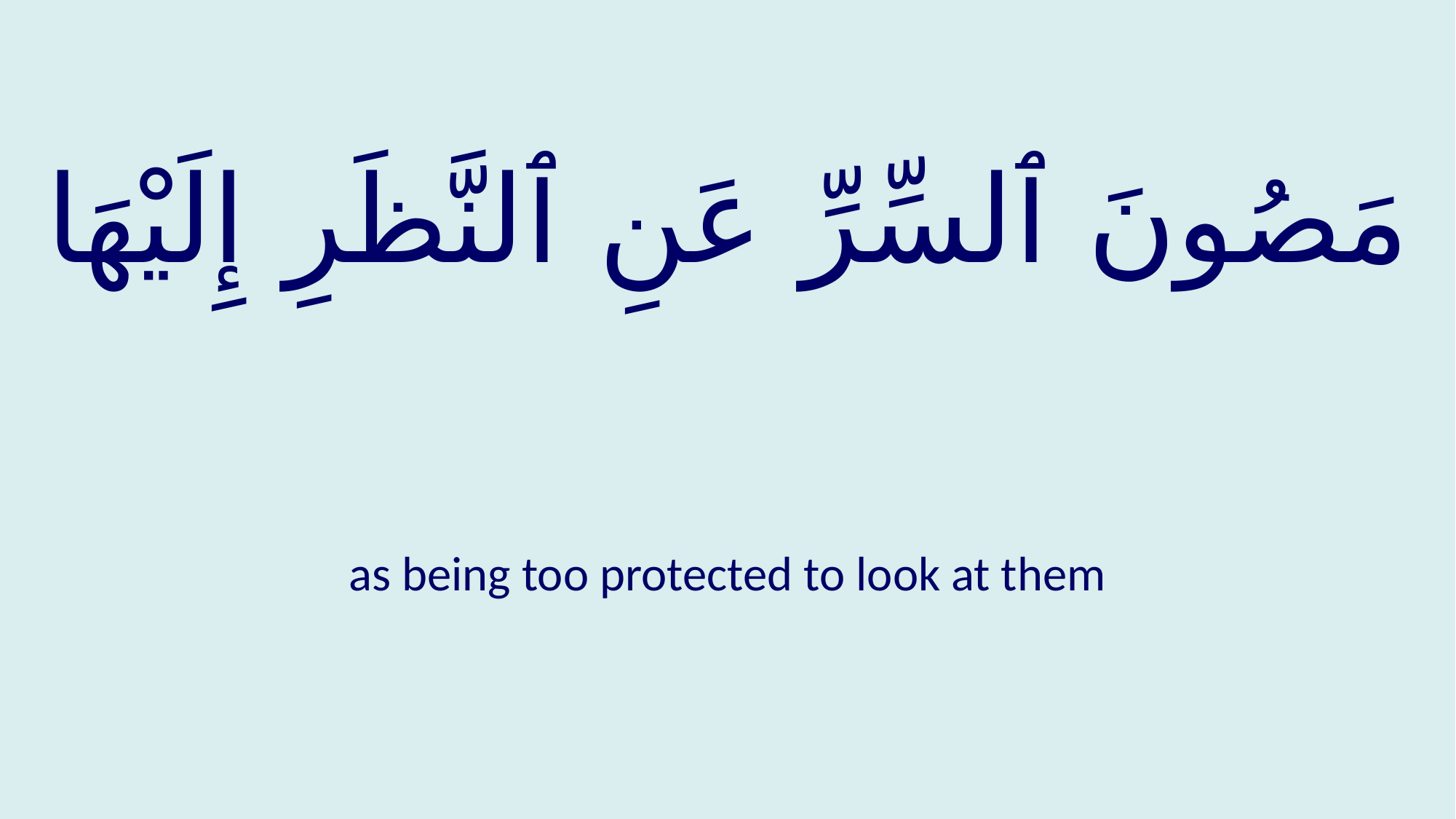

# مَصُونَ ٱلسِّرِّ عَنِ ٱلنَّظَرِ إِلَيْهَا
as being too protected to look at them